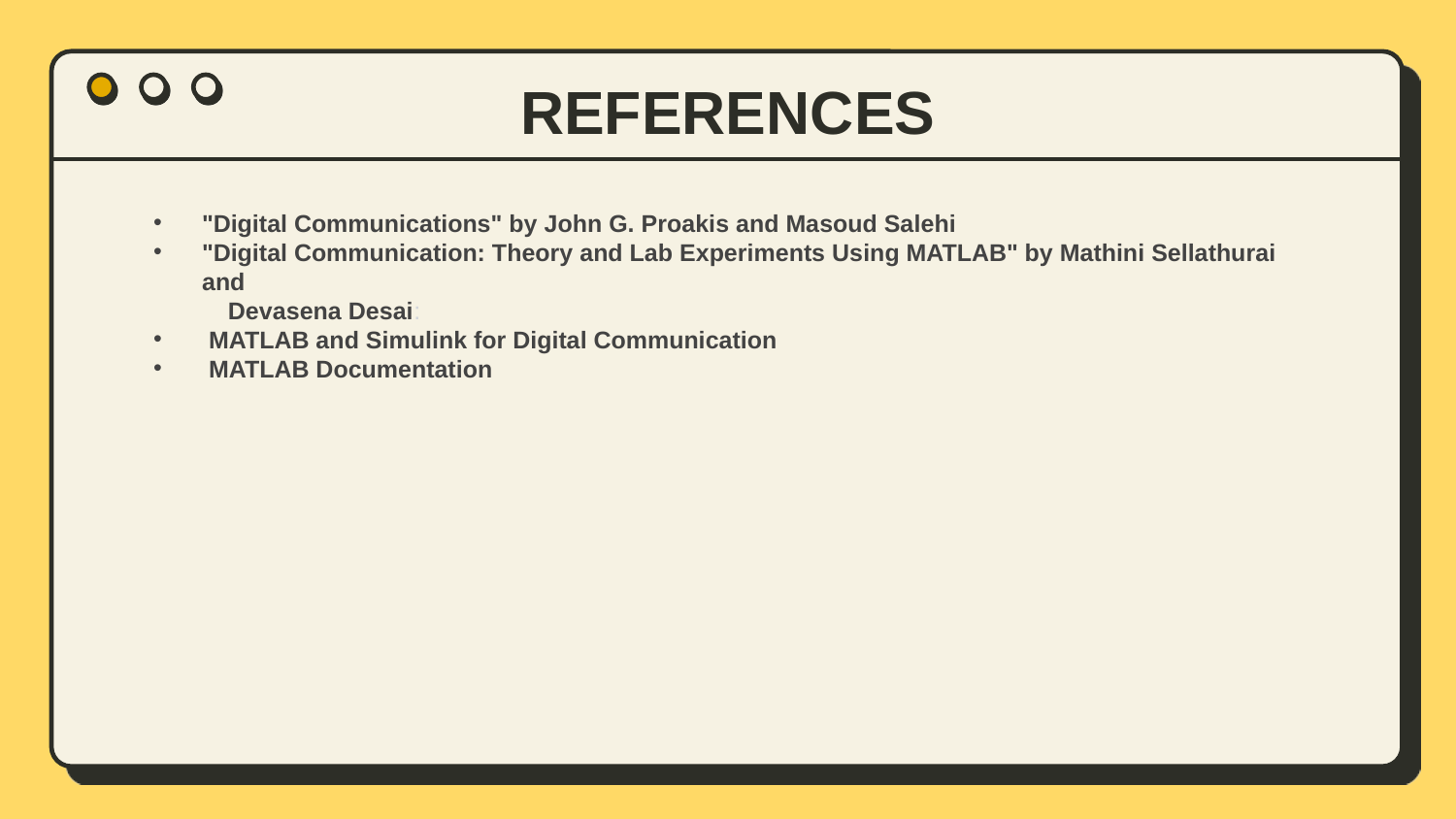

# REFERENCES
"Digital Communications" by John G. Proakis and Masoud Salehi
"Digital Communication: Theory and Lab Experiments Using MATLAB" by Mathini Sellathurai and
           Devasena Desai:
 MATLAB and Simulink for Digital Communication
 MATLAB Documentation